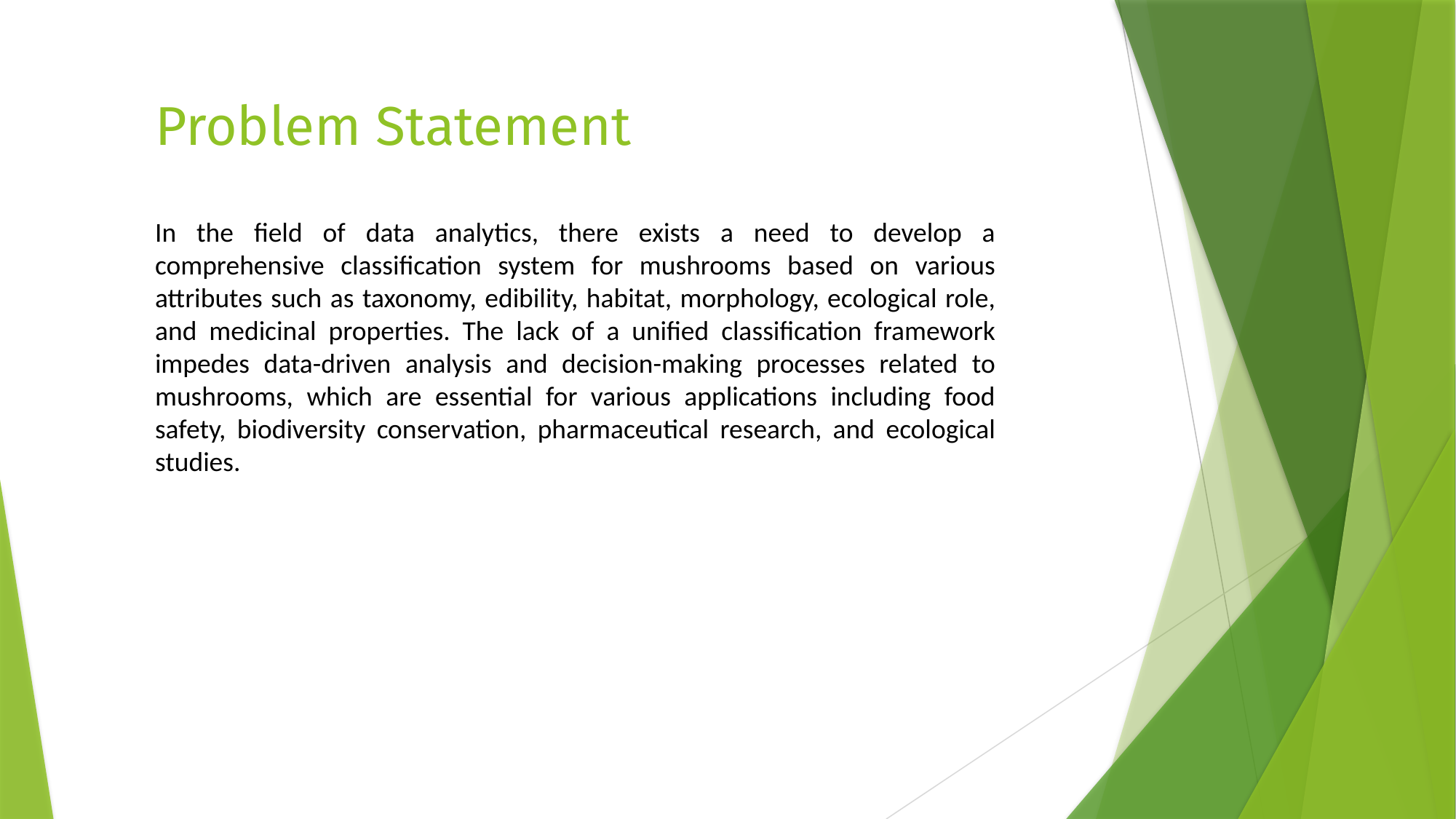

# Problem Statement

In the field of data analytics, there exists a need to develop a comprehensive classification system for mushrooms based on various attributes such as taxonomy, edibility, habitat, morphology, ecological role, and medicinal properties. The lack of a unified classification framework impedes data-driven analysis and decision-making processes related to mushrooms, which are essential for various applications including food safety, biodiversity conservation, pharmaceutical research, and ecological studies.